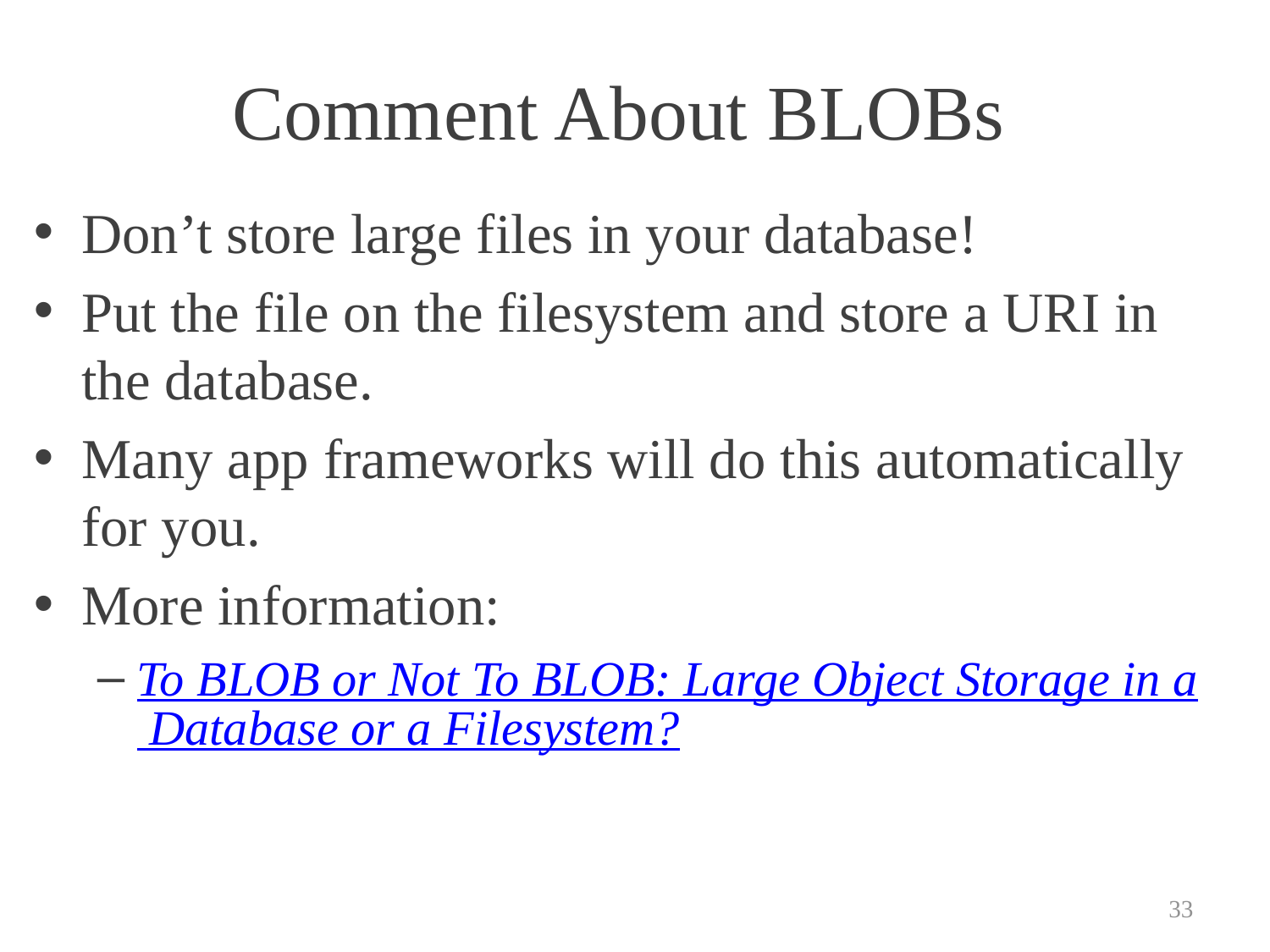

# Comment About BLOBs
Don’t store large files in your database!
Put the file on the filesystem and store a URI in the database.
Many app frameworks will do this automatically for you.
More information:
To BLOB or Not To BLOB: Large Object Storage in a Database or a Filesystem?

33